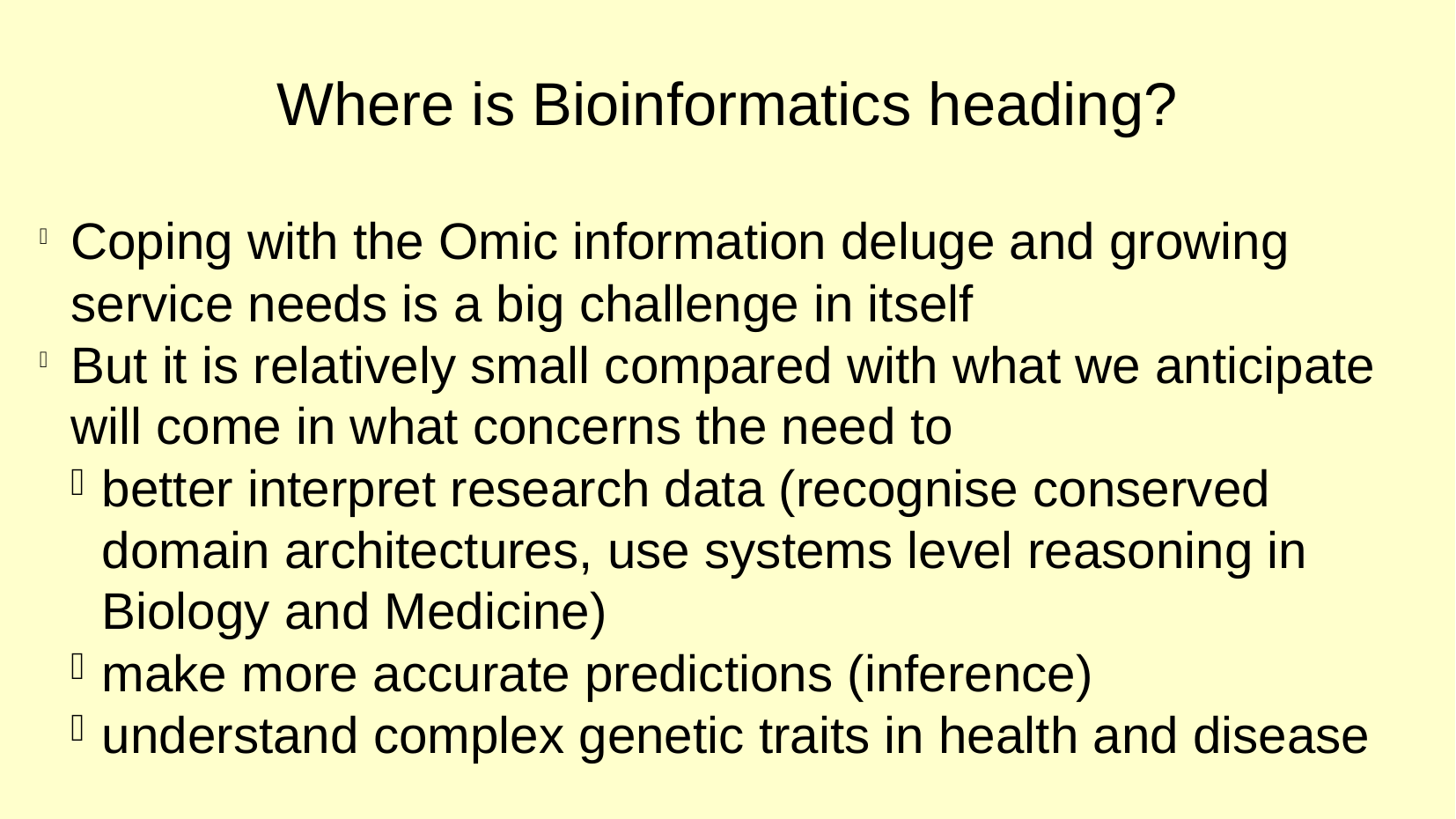

Where is Bioinformatics heading?
Coping with the Omic information deluge and growing service needs is a big challenge in itself
But it is relatively small compared with what we anticipate will come in what concerns the need to
better interpret research data (recognise conserved domain architectures, use systems level reasoning in Biology and Medicine)
make more accurate predictions (inference)
understand complex genetic traits in health and disease